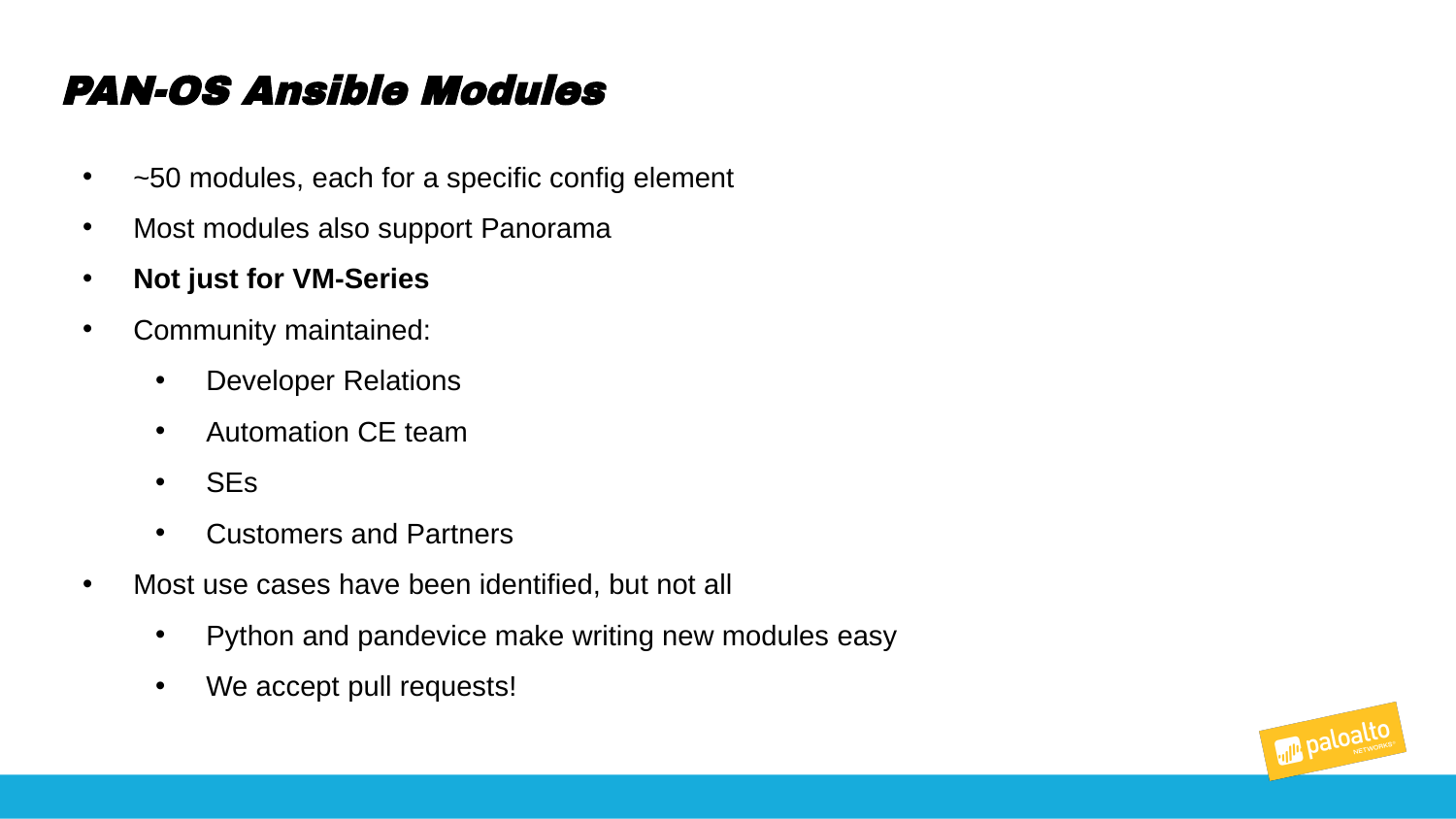

# PAN-OS Ansible Modules
~50 modules, each for a specific config element
Most modules also support Panorama
Not just for VM-Series
Community maintained:
Developer Relations
Automation CE team
SEs
Customers and Partners
Most use cases have been identified, but not all
Python and pandevice make writing new modules easy
We accept pull requests!